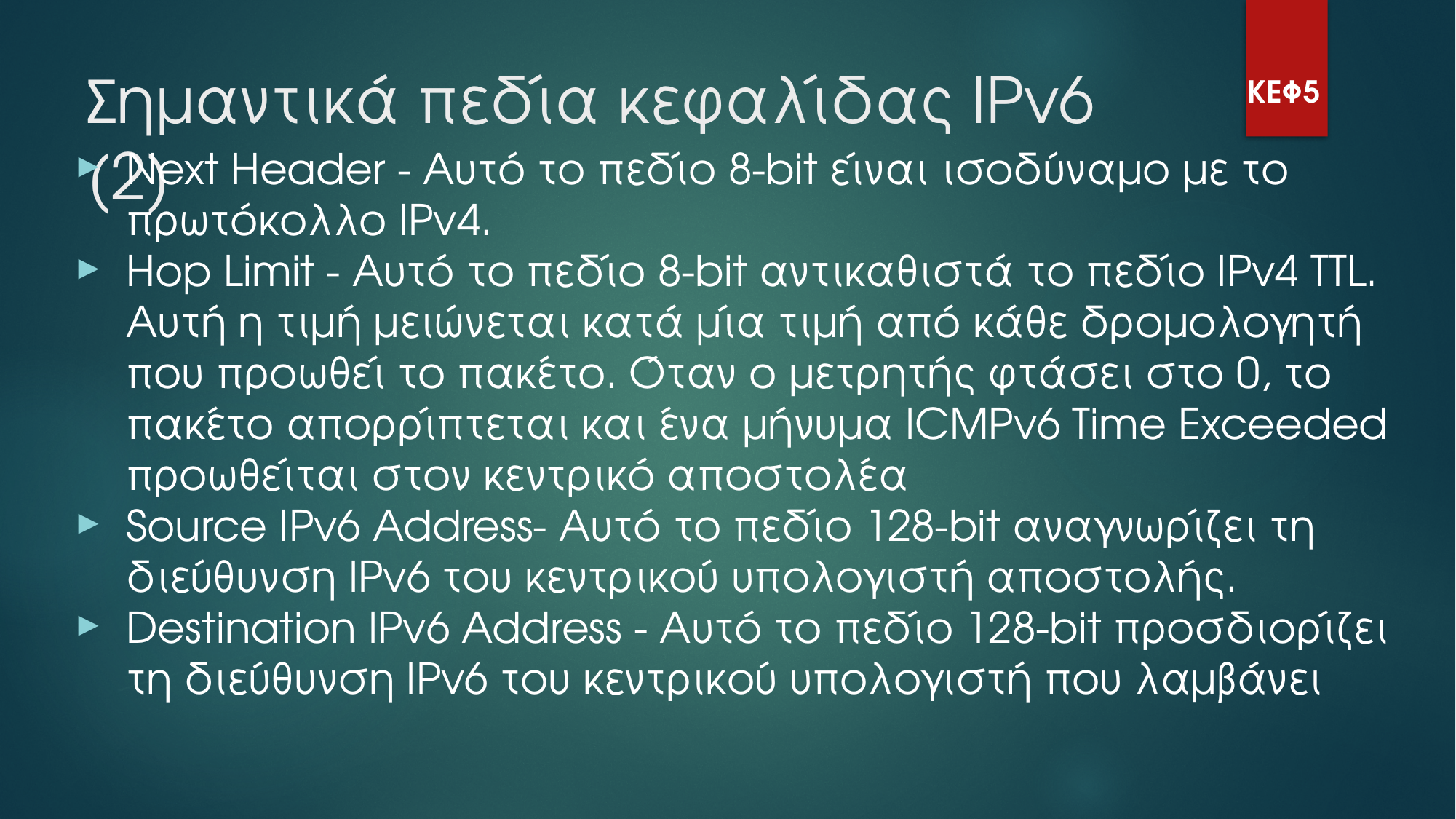

Σημαντικά πεδία κεφαλίδας IPv6 (2)
ΚΕΦ5
Next Header - Αυτό το πεδίο 8-bit είναι ισοδύναμο με το πρωτόκολλο IPv4.
Hop Limit - Αυτό το πεδίο 8-bit αντικαθιστά το πεδίο IPv4 TTL. Αυτή η τιμή μειώνεται κατά μία τιμή από κάθε δρομολογητή που προωθεί το πακέτο. Όταν ο μετρητής φτάσει στο 0, το πακέτο απορρίπτεται και ένα μήνυμα ICMPv6 Time Exceeded προωθείται στον κεντρικό αποστολέα
Source IPv6 Address- Αυτό το πεδίο 128-bit αναγνωρίζει τη διεύθυνση IPv6 του κεντρικού υπολογιστή αποστολής.
Destination IPv6 Address - Αυτό το πεδίο 128-bit προσδιορίζει τη διεύθυνση IPv6 του κεντρικού υπολογιστή που λαμβάνει